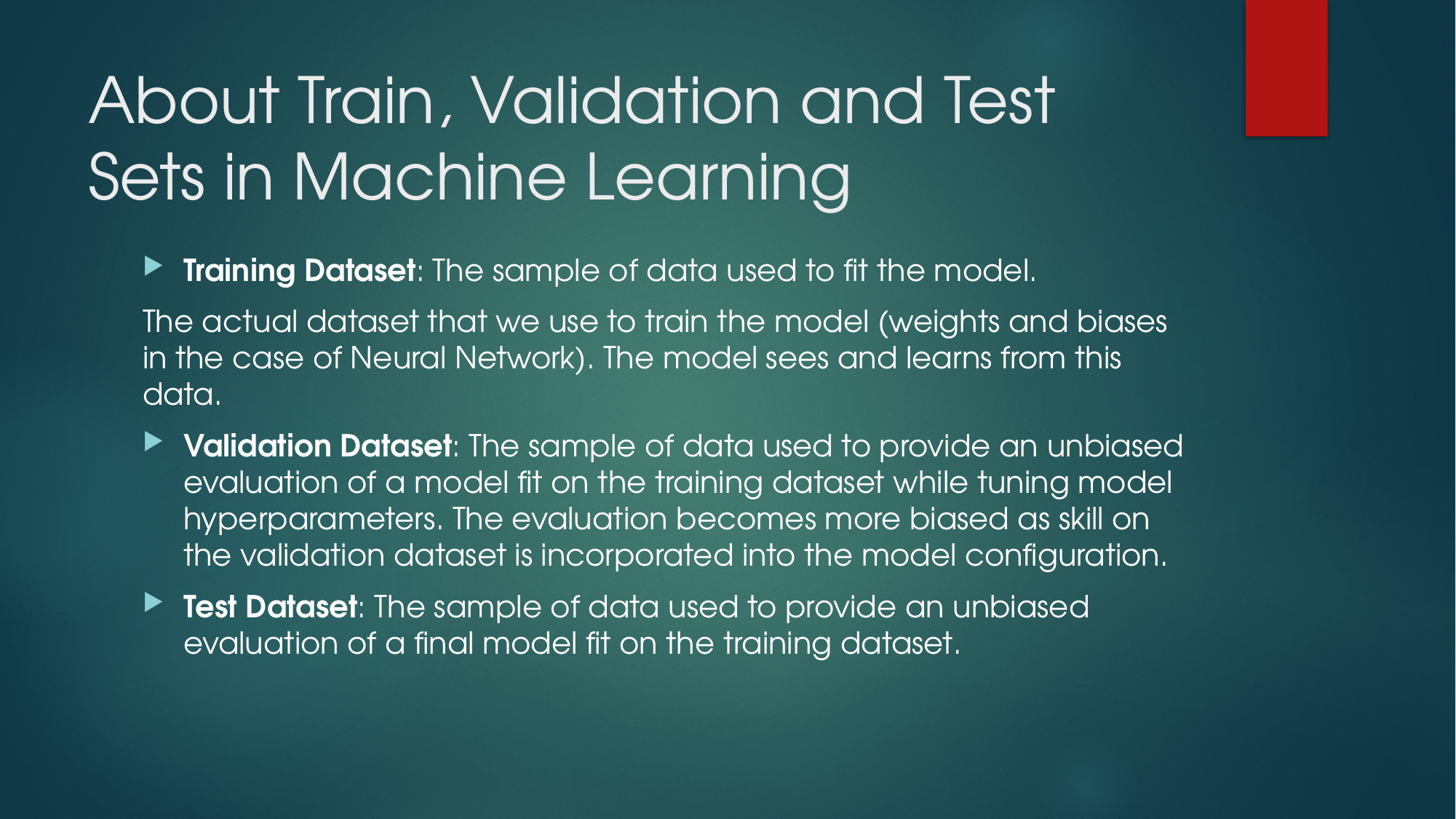

# About Train, Validation and Test Sets in Machine Learning
Training Dataset: The sample of data used to fit the model.
The actual dataset that we use to train the model (weights and biases in the case of Neural Network). The model sees and learns from this data.
Validation Dataset: The sample of data used to provide an unbiased evaluation of a model fit on the training dataset while tuning model hyperparameters. The evaluation becomes more biased as skill on the validation dataset is incorporated into the model configuration.
Test Dataset: The sample of data used to provide an unbiased evaluation of a final model fit on the training dataset.